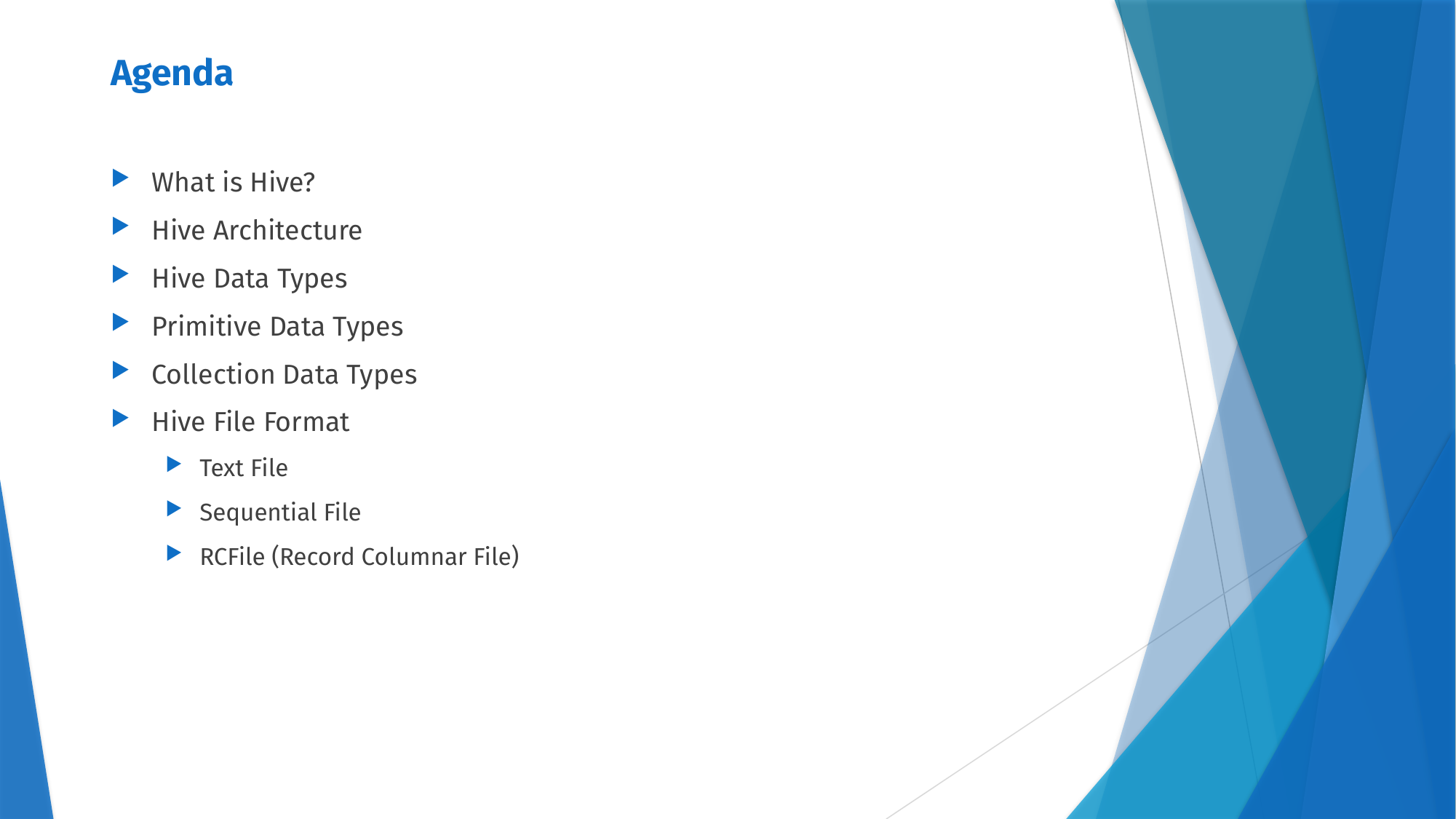

# Agenda

What is Hive?
Hive Architecture
Hive Data Types
Primitive Data Types
Collection Data Types
Hive File Format
Text File
Sequential File
RCFile (Record Columnar File)